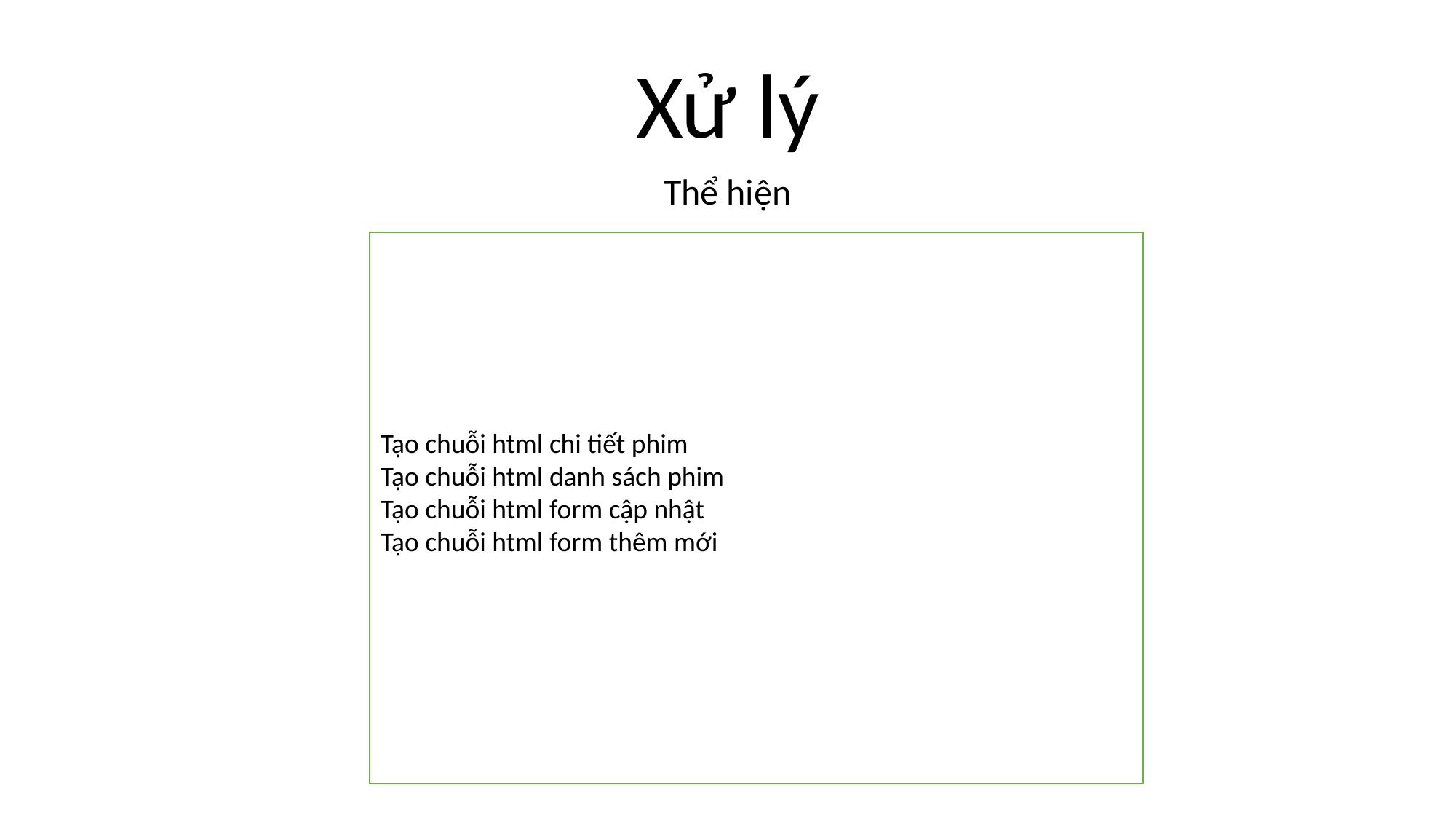

# Xử lý
Thể hiện
Tạo chuỗi html chi tiết phim
Tạo chuỗi html danh sách phim
Tạo chuỗi html form cập nhật
Tạo chuỗi html form thêm mới